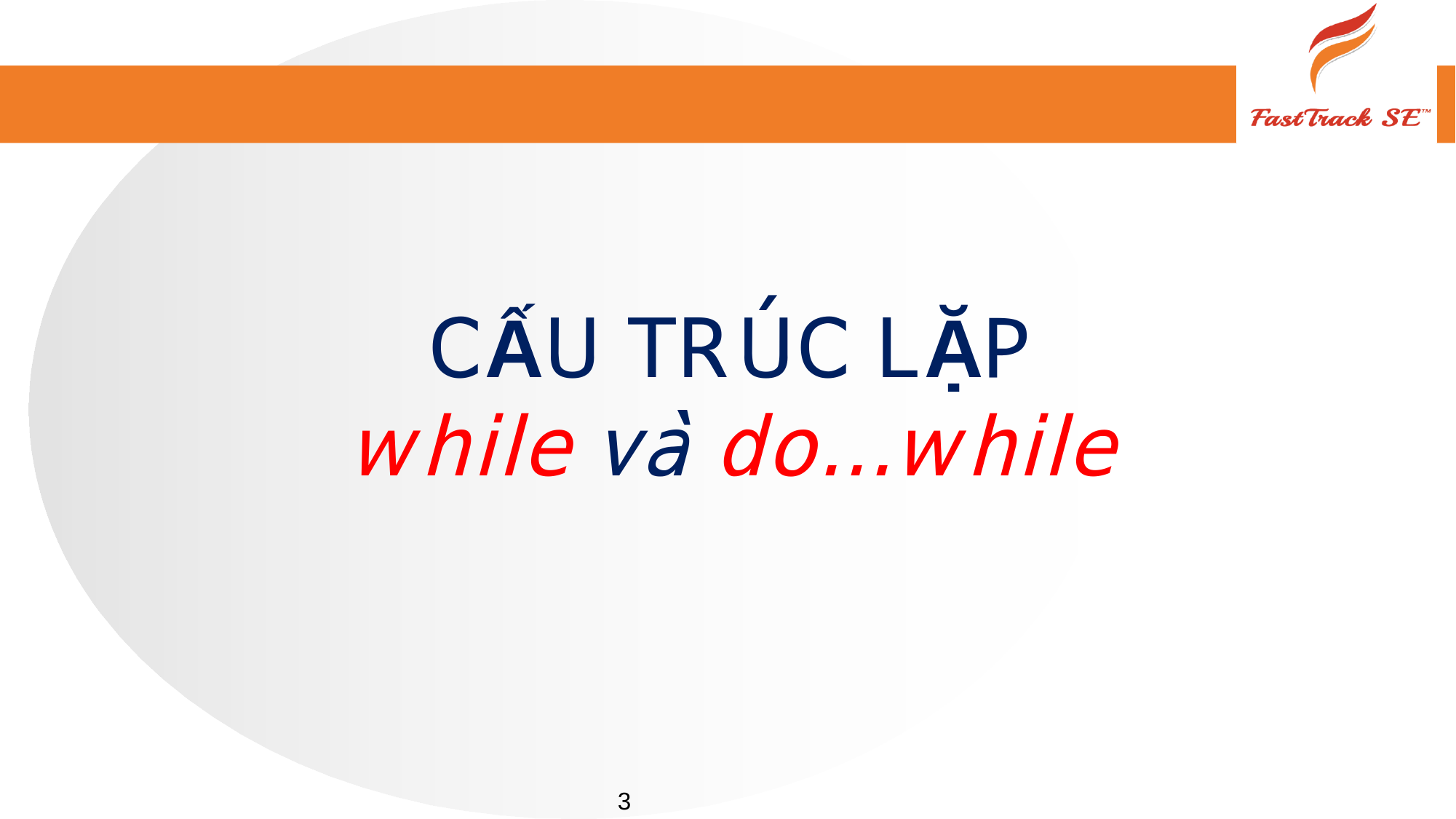

CẤU TRÚC LẶP
while và do...while
3